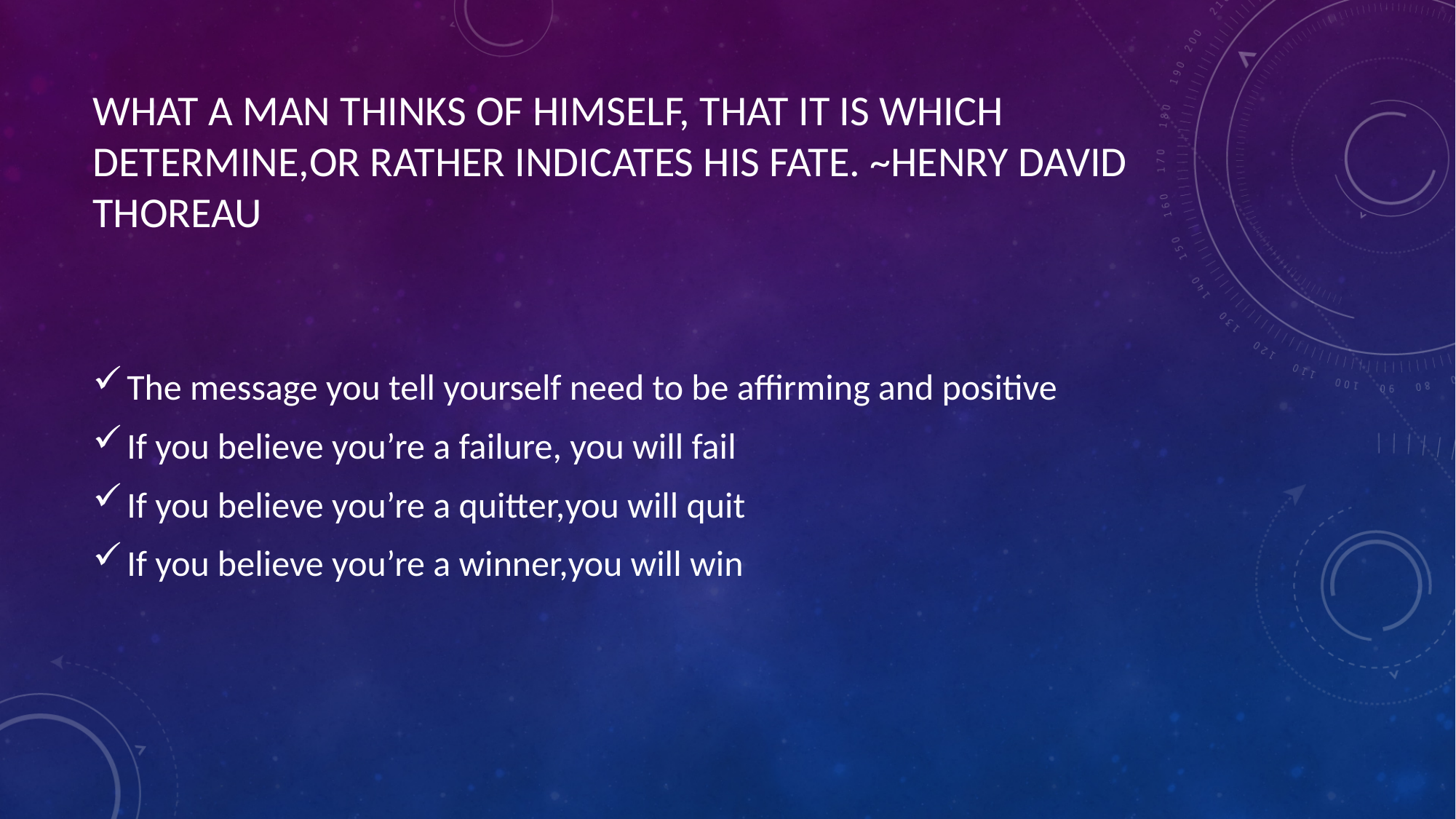

# what a man thinks of himself, that it is which determine,or rather indicates his fate. ~henry David thoreau
The message you tell yourself need to be affirming and positive
If you believe you’re a failure, you will fail
If you believe you’re a quitter,you will quit
If you believe you’re a winner,you will win